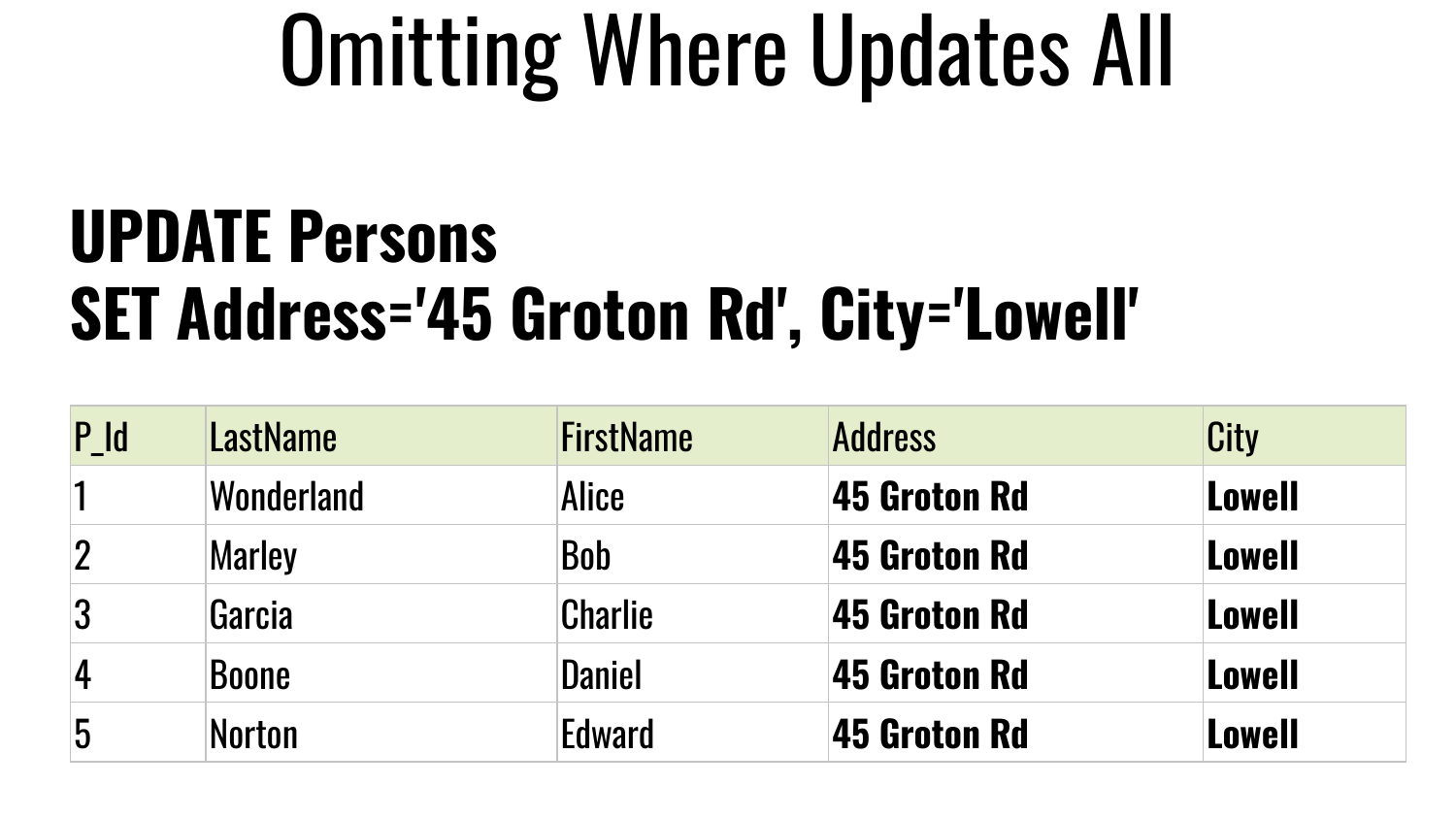

# Omitting Where Updates All

	UPDATE Persons
SET Address='45 Groton Rd', City='Lowell'
| P\_Id | LastName | FirstName | Address | City |
| --- | --- | --- | --- | --- |
| 1 | Wonderland | Alice | 45 Groton Rd | Lowell |
| 2 | Marley | Bob | 45 Groton Rd | Lowell |
| 3 | Garcia | Charlie | 45 Groton Rd | Lowell |
| 4 | Boone | Daniel | 45 Groton Rd | Lowell |
| 5 | Norton | Edward | 45 Groton Rd | Lowell |